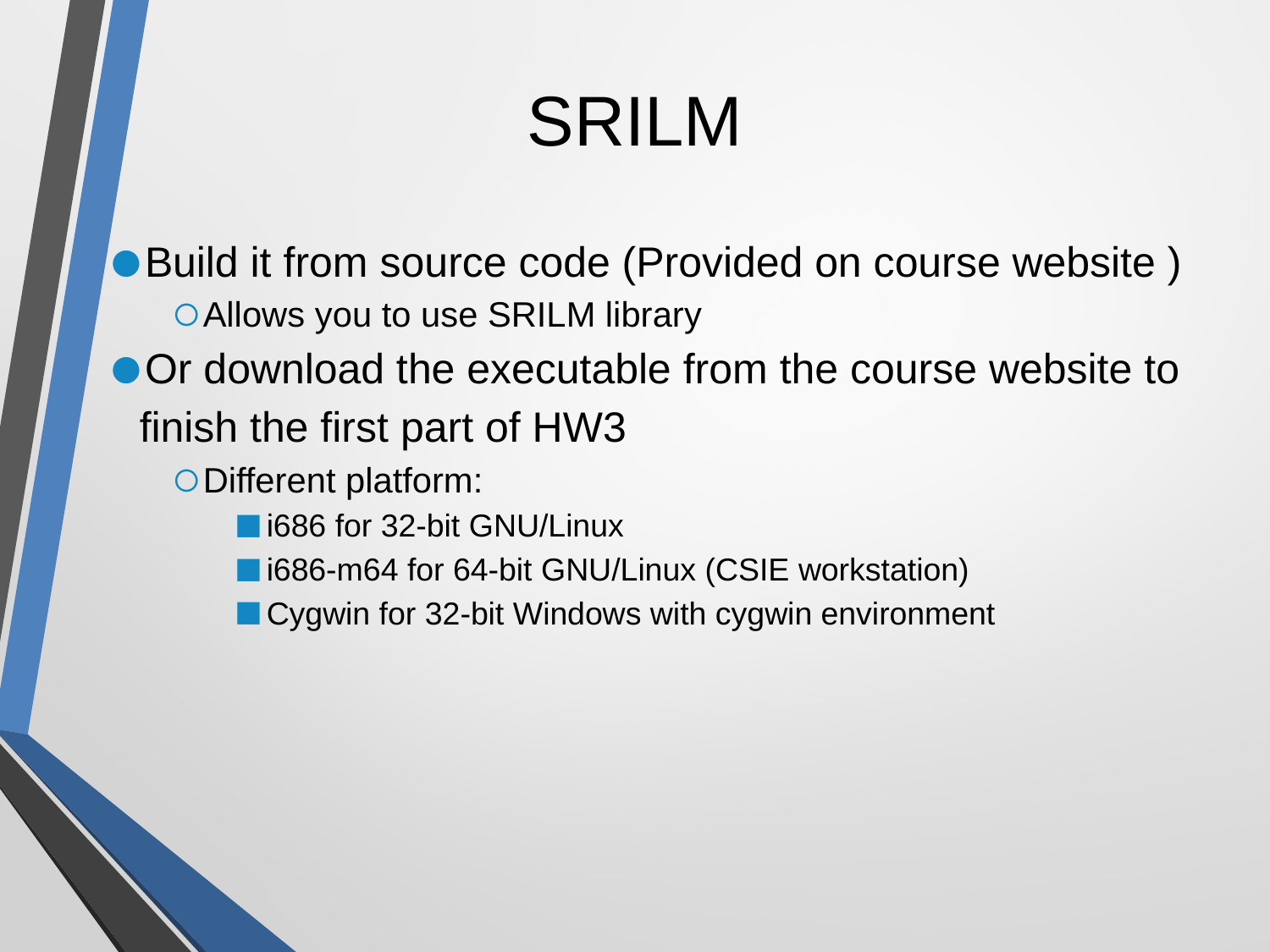

SRILM
Build it from source code (Provided on course website )
Allows you to use SRILM library
Or download the executable from the course website to finish the first part of HW3
Different platform:
i686 for 32-bit GNU/Linux
i686-m64 for 64-bit GNU/Linux (CSIE workstation)
Cygwin for 32-bit Windows with cygwin environment